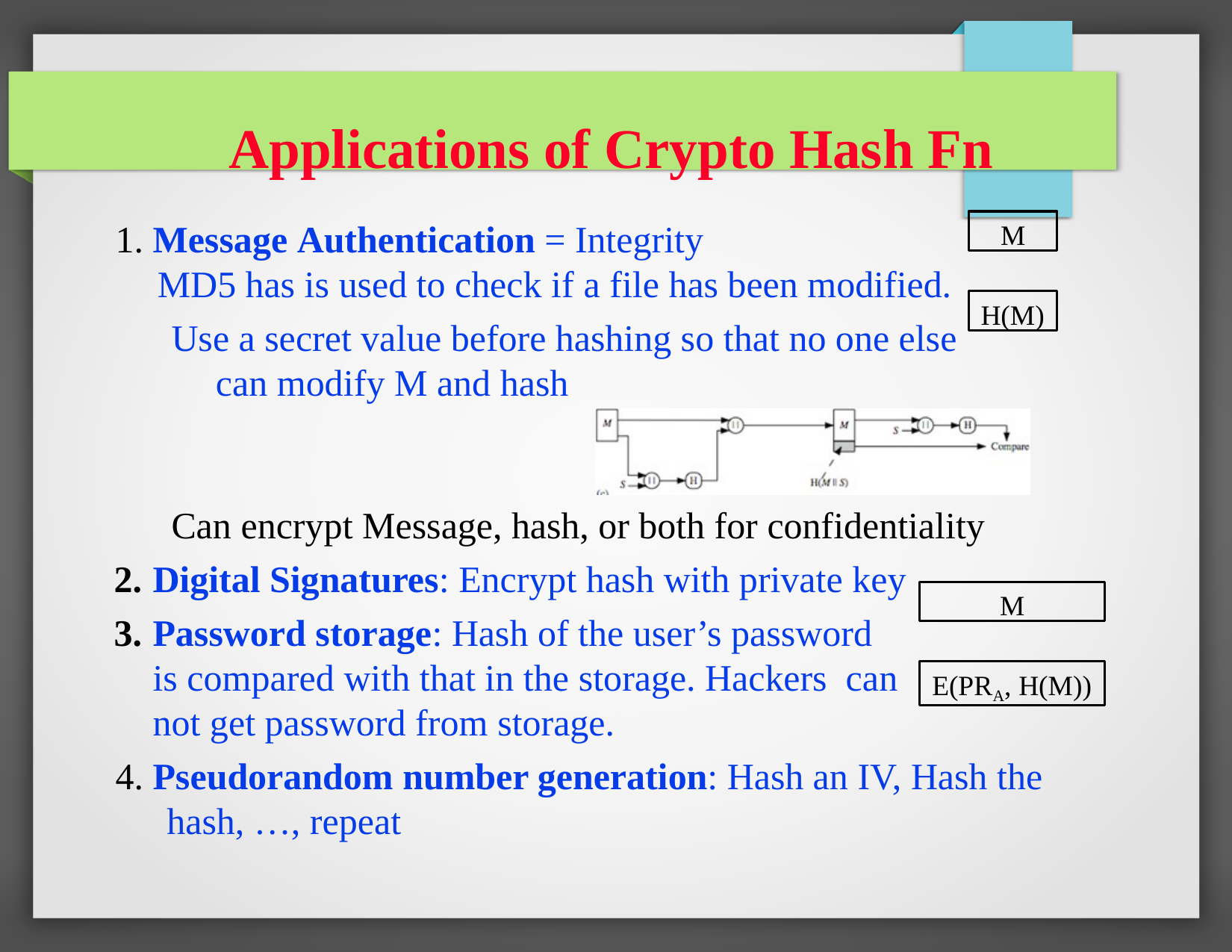

Applications of Crypto Hash Fn
M
1. Message Authentication = Integrity
MD5 has is used to check if a file has been modified.
Use a secret value before hashing so that no one else  can modify M and hash
H(M)

Can encrypt Message, hash, or both for confidentiality
Digital Signatures: Encrypt hash with private key
Password storage: Hash of the user’s password  is compared with that in the storage. Hackers  can not get password from storage.
M
E(PRA, H(M))
4. Pseudorandom number generation: Hash an IV, Hash the  hash, …, repeat